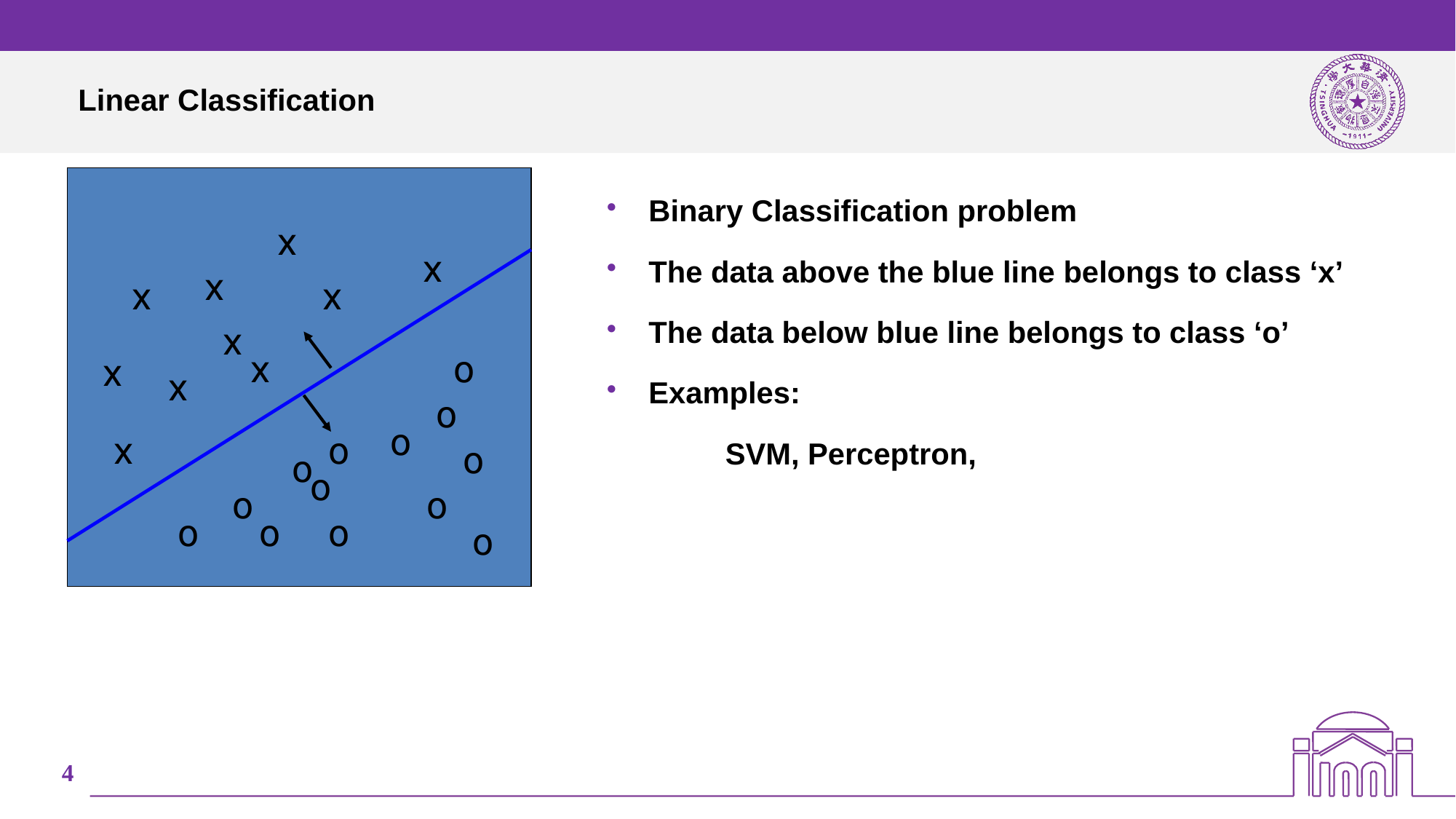

# Linear Classification

x
x

x
x
x
x

x
o
x
x
o

o
x
o
o
o
o
o
o
o
o
o
o
Binary Classification problem
The data above the blue line belongs to class ‘x’
The data below blue line belongs to class ‘o’
Examples:
	 SVM, Perceptron,